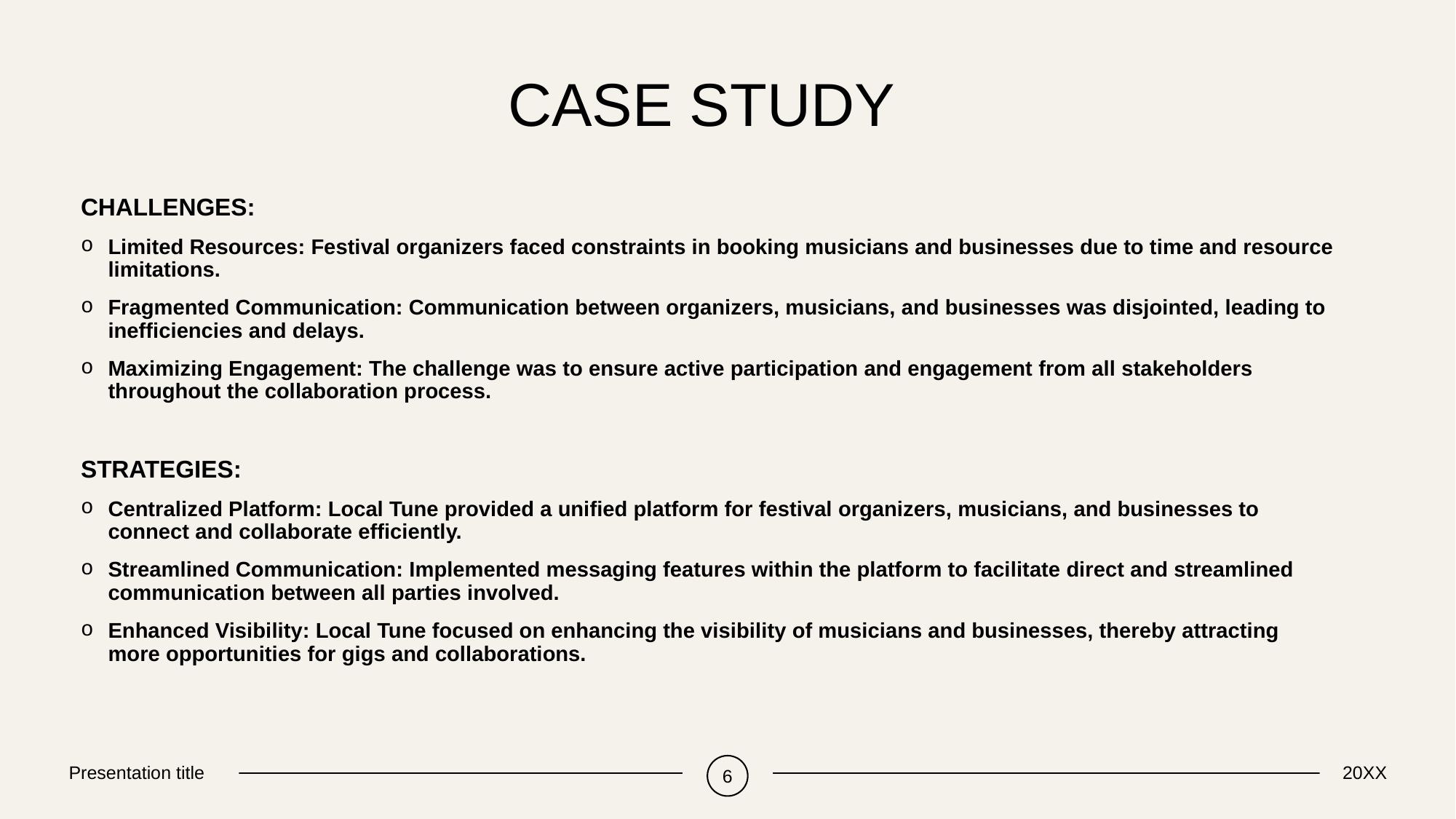

# Case Study
CHALLENGES:
Limited Resources: Festival organizers faced constraints in booking musicians and businesses due to time and resource limitations.
Fragmented Communication: Communication between organizers, musicians, and businesses was disjointed, leading to inefficiencies and delays.
Maximizing Engagement: The challenge was to ensure active participation and engagement from all stakeholders throughout the collaboration process.

STRATEGIES:
Centralized Platform: Local Tune provided a unified platform for festival organizers, musicians, and businesses to connect and collaborate efficiently.
Streamlined Communication: Implemented messaging features within the platform to facilitate direct and streamlined communication between all parties involved.
Enhanced Visibility: Local Tune focused on enhancing the visibility of musicians and businesses, thereby attracting more opportunities for gigs and collaborations.

Presentation title
6
20XX